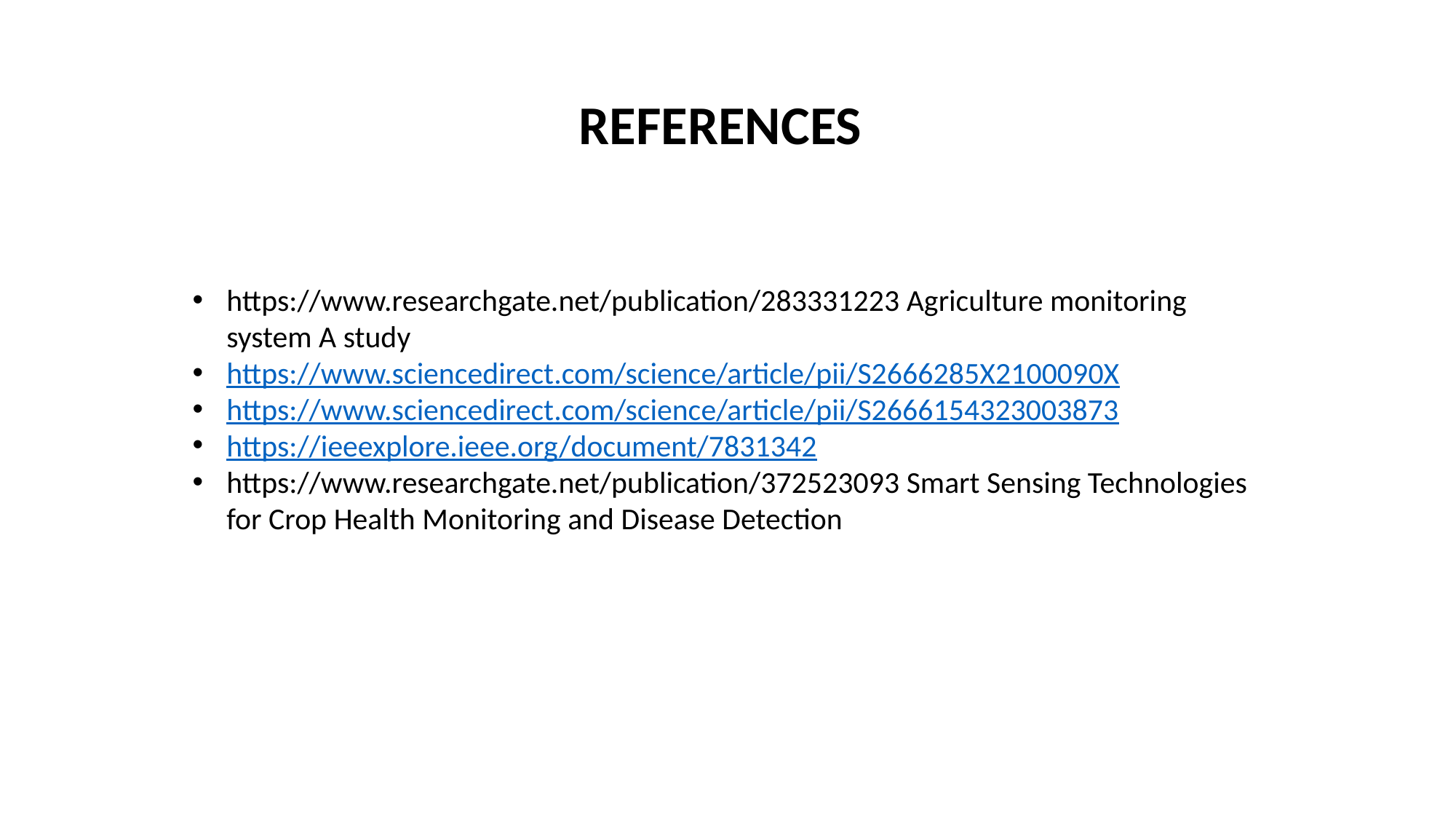

REFERENCES
https://www.researchgate.net/publication/283331223 Agriculture monitoring system A study
https://www.sciencedirect.com/science/article/pii/S2666285X2100090X
https://www.sciencedirect.com/science/article/pii/S2666154323003873
https://ieeexplore.ieee.org/document/7831342
https://www.researchgate.net/publication/372523093 Smart Sensing Technologies for Crop Health Monitoring and Disease Detection